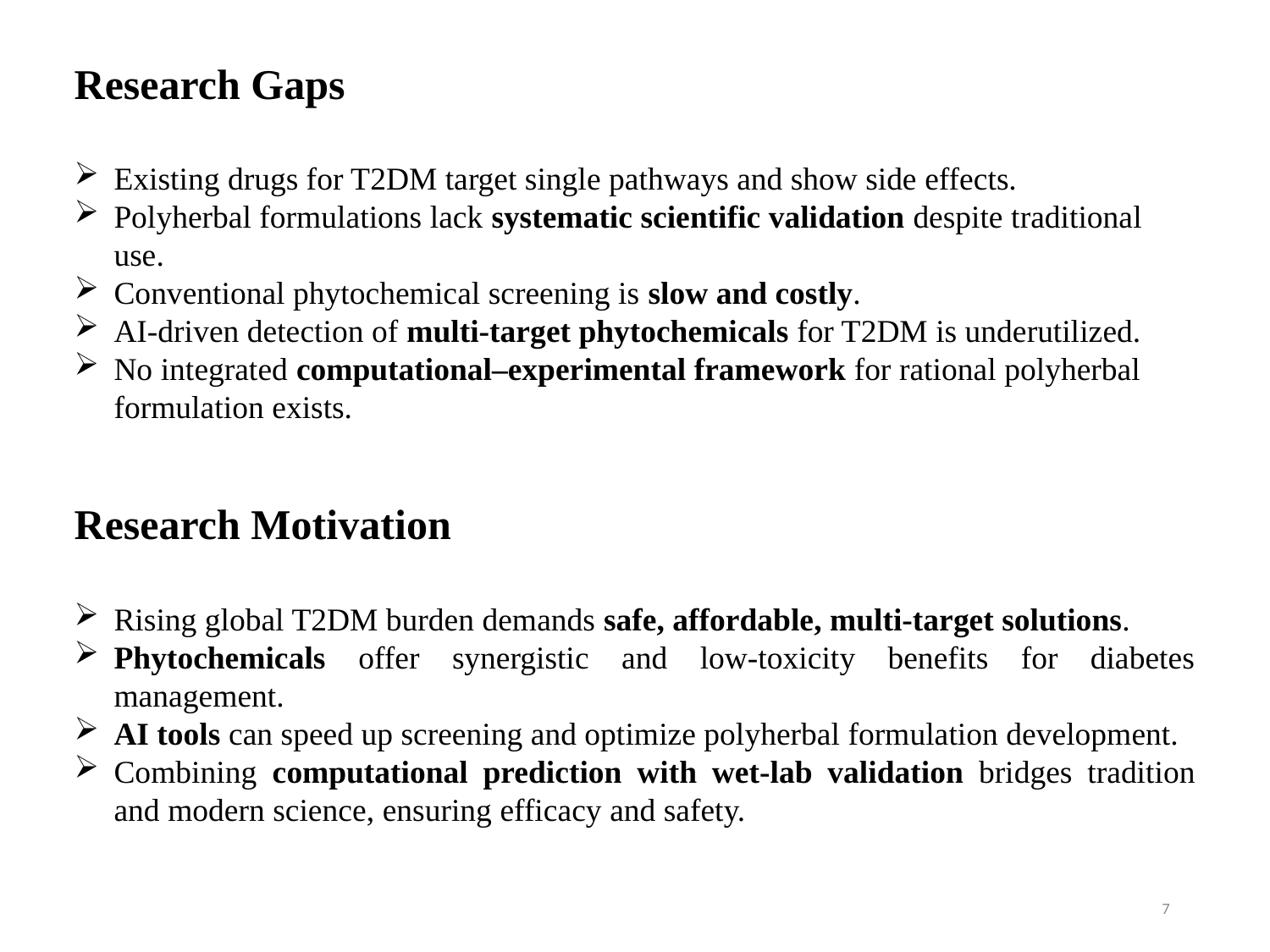

Research Gaps

Existing drugs for T2DM target single pathways and show side effects.
Polyherbal formulations lack systematic scientific validation despite traditional use.
Conventional phytochemical screening is slow and costly.
AI-driven detection of multi-target phytochemicals for T2DM is underutilized.
No integrated computational–experimental framework for rational polyherbal formulation exists.

Research Motivation

Rising global T2DM burden demands safe, affordable, multi-target solutions.
Phytochemicals offer synergistic and low-toxicity benefits for diabetes management.
AI tools can speed up screening and optimize polyherbal formulation development.
Combining computational prediction with wet-lab validation bridges tradition and modern science, ensuring efficacy and safety.

7